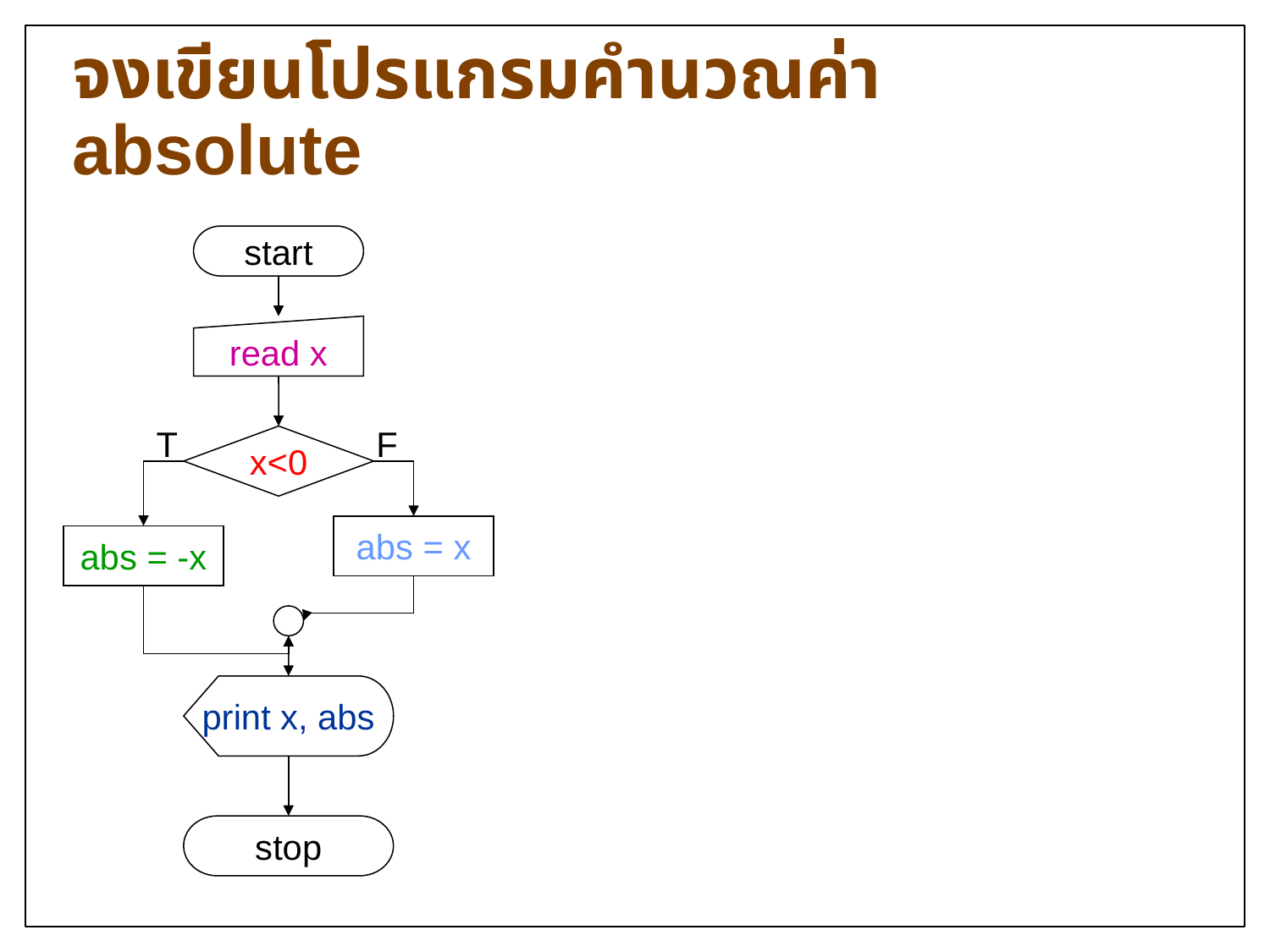

# จงเขียนโปรแกรมคำนวณค่า absolute
start
read x
T
F
x<0
abs = x
abs = -x

print x, abs
stop